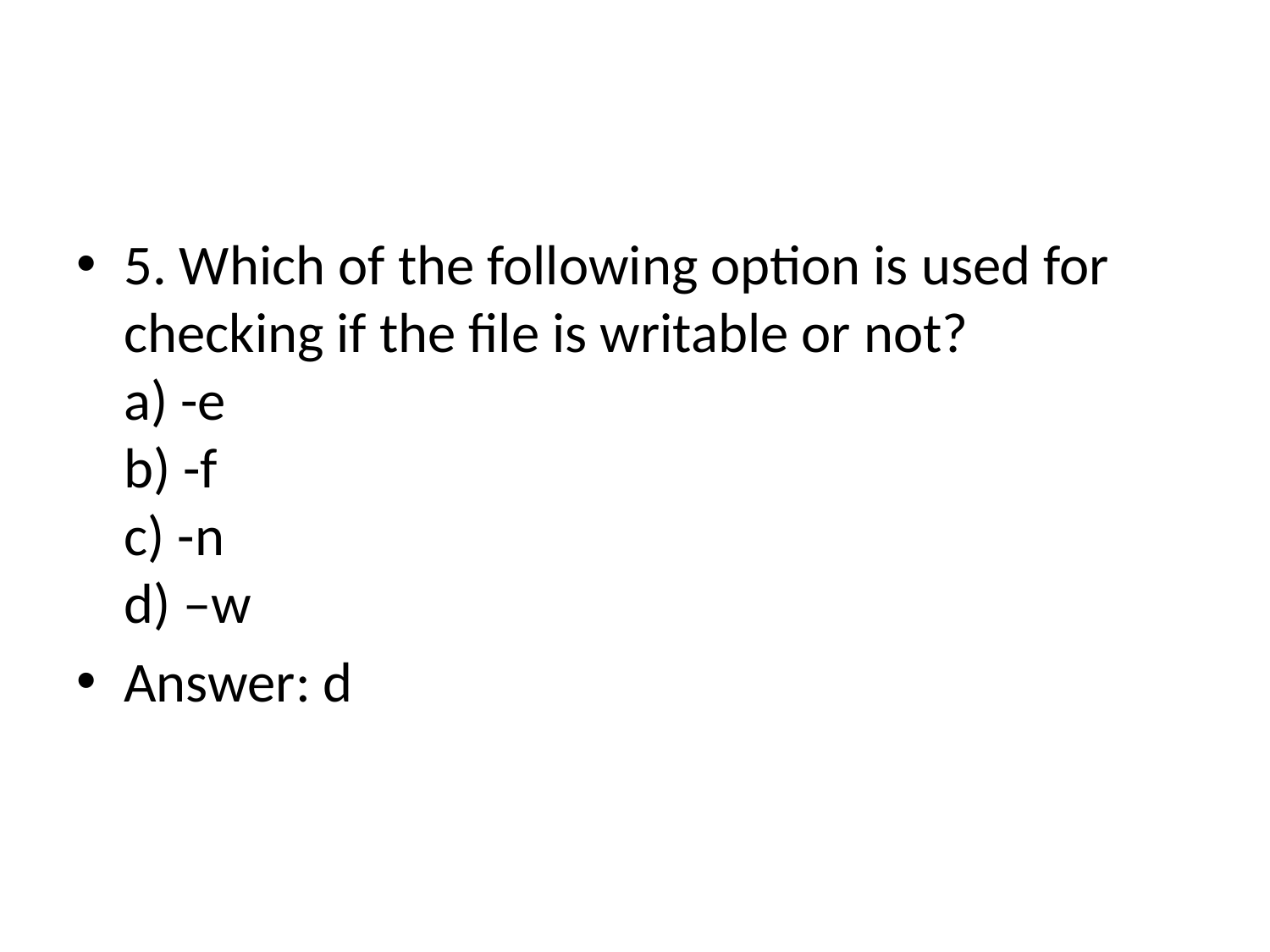

#
5. Which of the following option is used for checking if the file is writable or not?
a) -e
b) -f
c) -n
d) –w
Answer: d